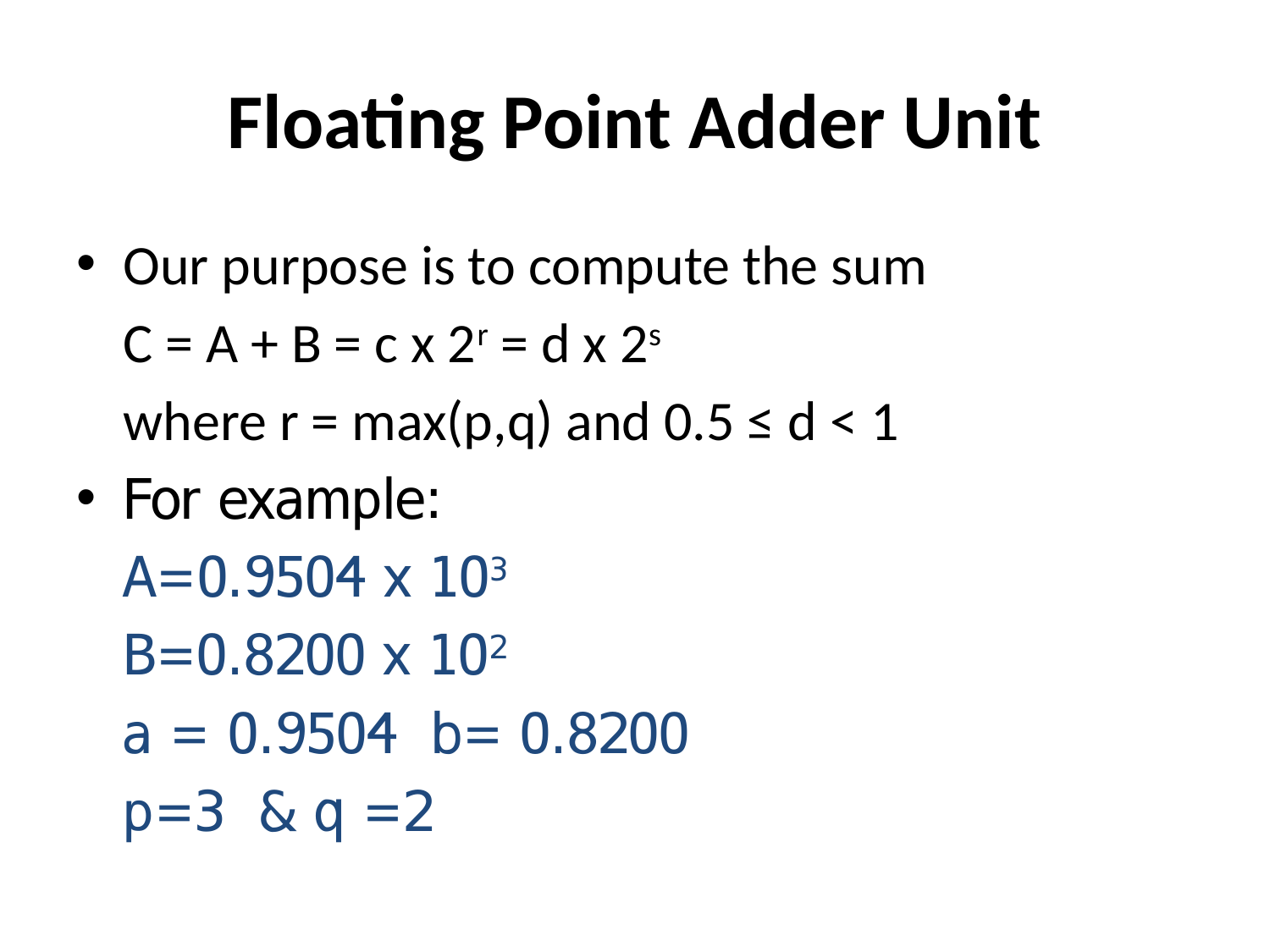

# Floating Point Adder Unit
Our purpose is to compute the sum
	C = A + B = c x 2r = d x 2s
	where r = max(p,q) and 0.5 ≤ d < 1
For example:
		A=0.9504 x 103
		B=0.8200 x 102
		a = 0.9504  b= 0.8200
		p=3  & q =2